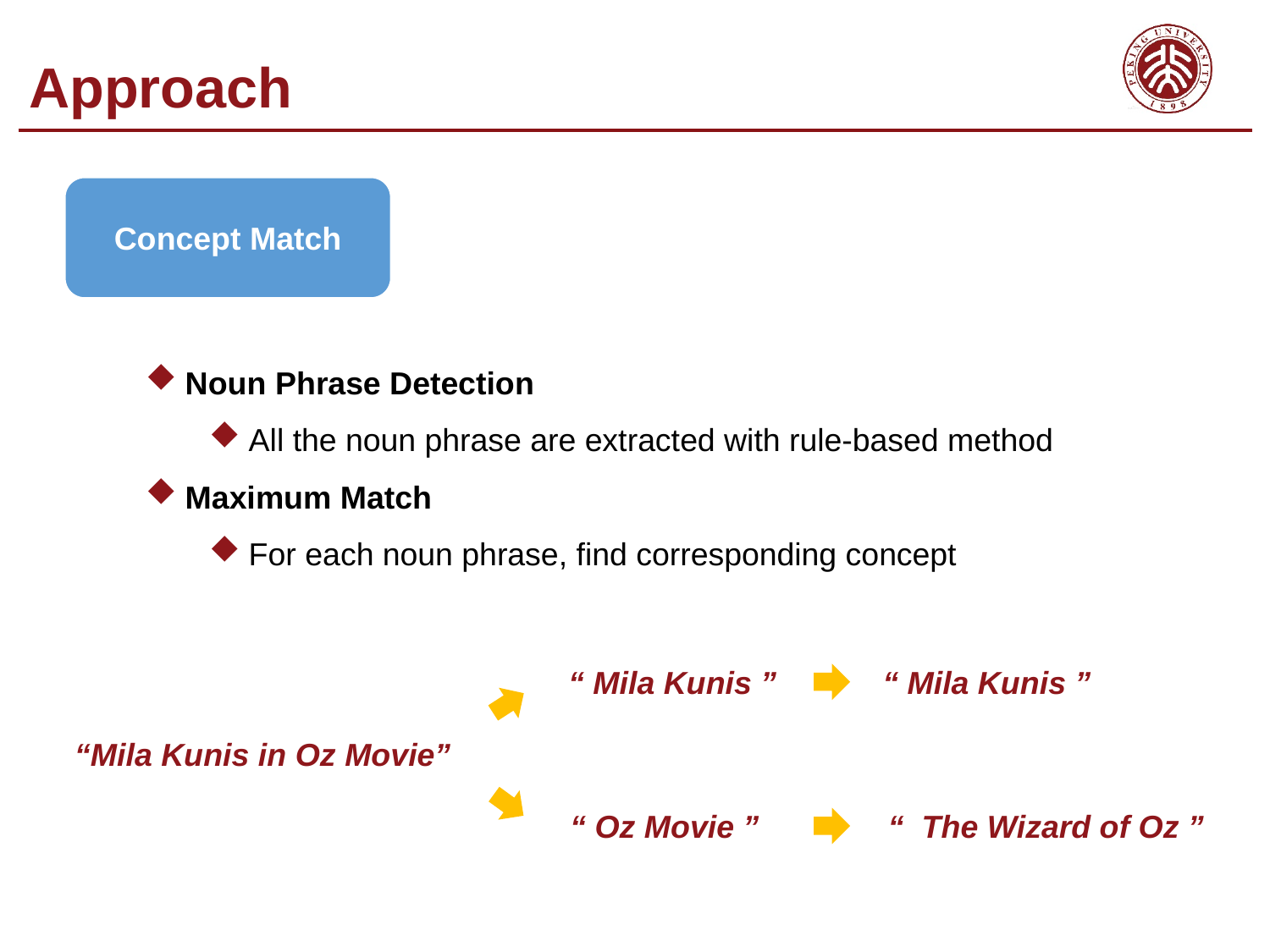

Approach
Concept Match
Noun Phrase Detection
All the noun phrase are extracted with rule-based method
Maximum Match
For each noun phrase, find corresponding concept
“ Mila Kunis ”
“ Mila Kunis ”

“Mila Kunis in Oz Movie”

“ Oz Movie ”
“  The Wizard of Oz ”